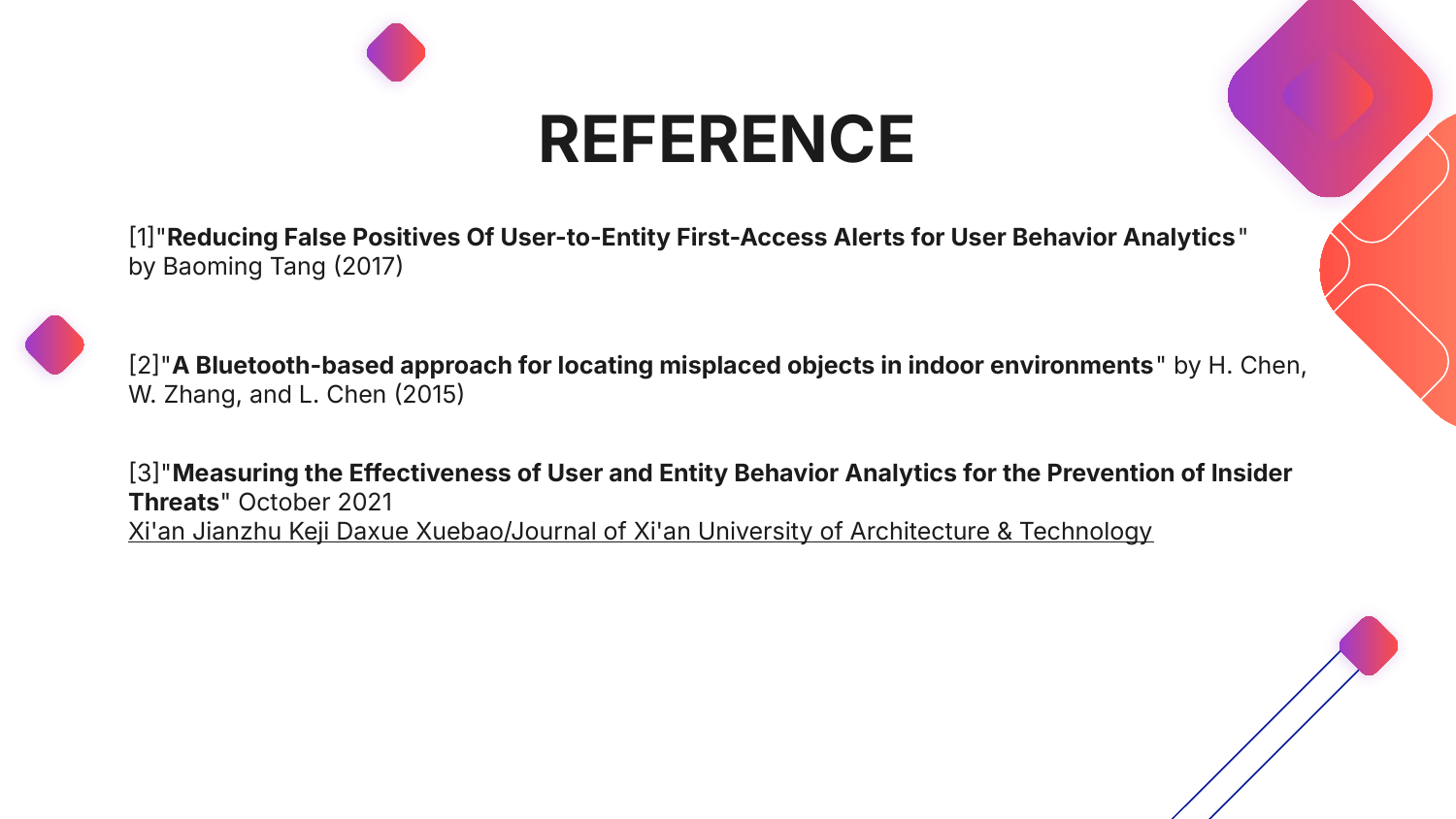

# REFERENCE
[1]"Reducing False Positives Of User-to-Entity First-Access Alerts for User Behavior Analytics" by Baoming Tang (2017)

[2]"A Bluetooth-based approach for locating misplaced objects in indoor environments" by H. Chen, W. Zhang, and L. Chen (2015)

[3]"Measuring the Effectiveness of User and Entity Behavior Analytics for the Prevention of Insider Threats" October 2021 Xi'an Jianzhu Keji Daxue Xuebao/Journal of Xi'an University of Architecture & Technology